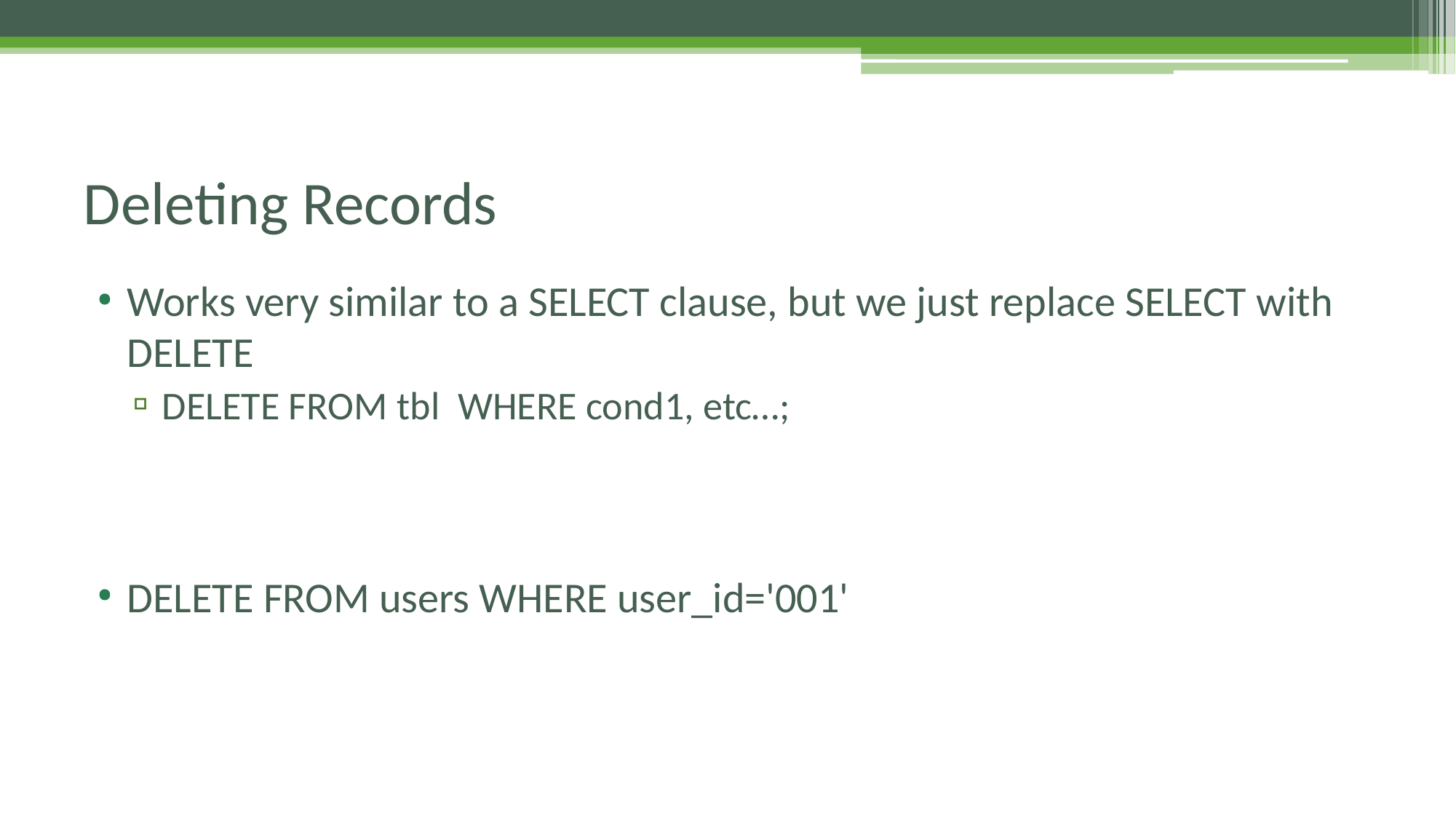

# Deleting Records
Works very similar to a SELECT clause, but we just replace SELECT with DELETE
DELETE FROM tbl  WHERE cond1, etc…;

DELETE FROM users WHERE user_id='001'